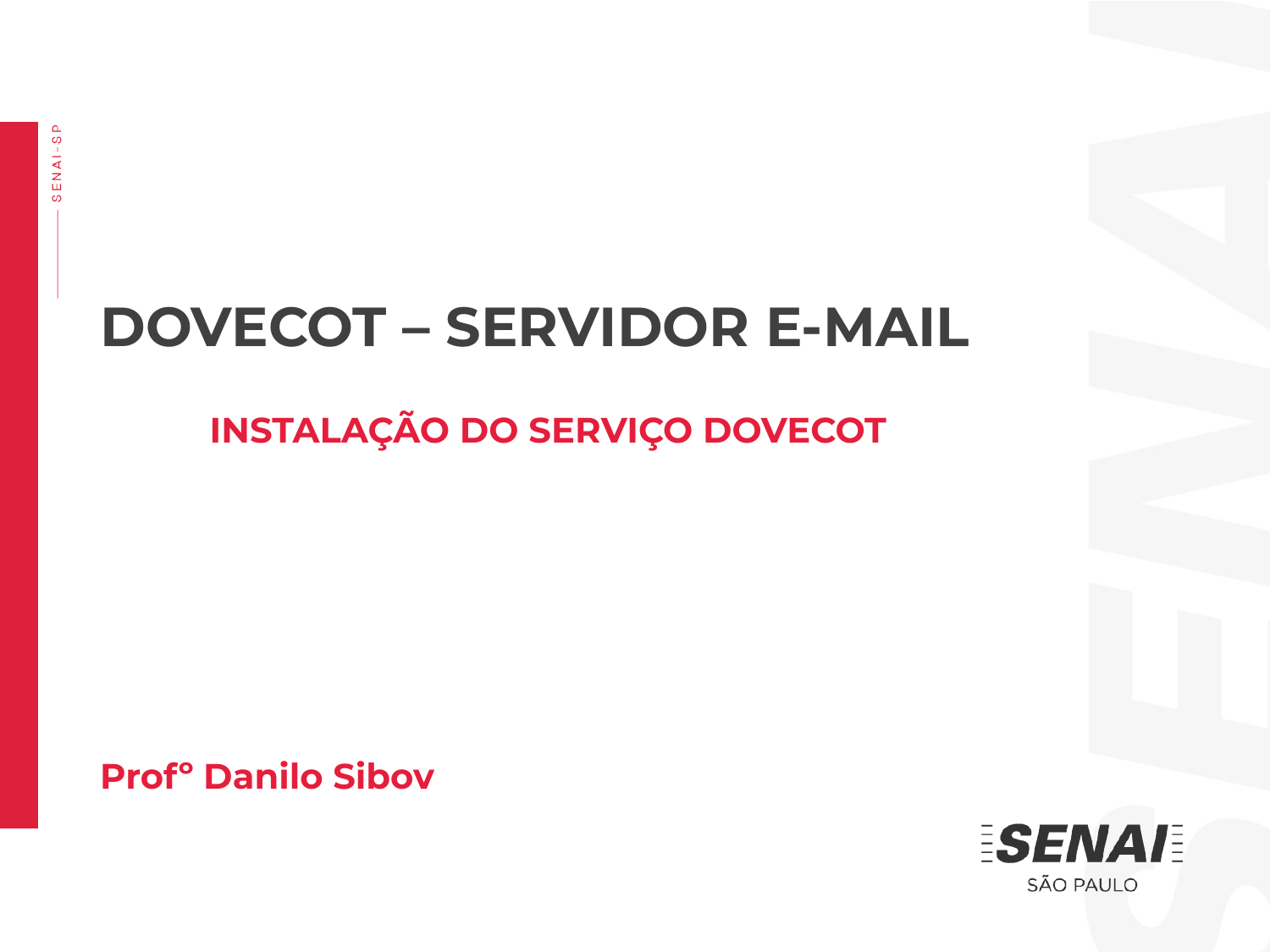

DOVECOT – SERVIDOR E-MAIL
INSTALAÇÃO DO SERVIÇO DOVECOT
Profº Danilo Sibov